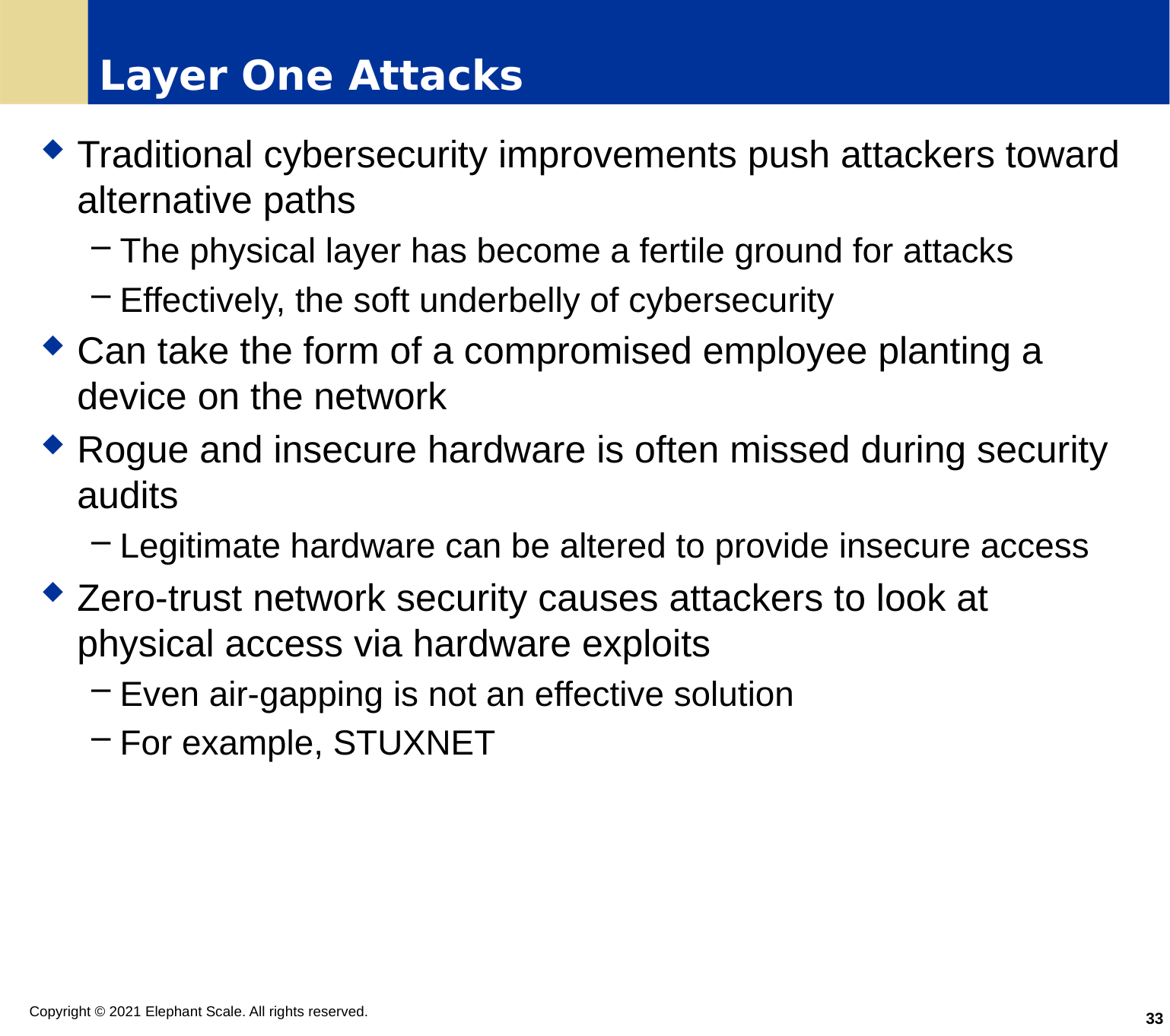

# Layer One Attacks
Traditional cybersecurity improvements push attackers toward alternative paths
The physical layer has become a fertile ground for attacks
Effectively, the soft underbelly of cybersecurity
Can take the form of a compromised employee planting a device on the network
Rogue and insecure hardware is often missed during security audits
Legitimate hardware can be altered to provide insecure access
Zero-trust network security causes attackers to look at physical access via hardware exploits
Even air-gapping is not an effective solution
For example, STUXNET

33
Copyright © 2021 Elephant Scale. All rights reserved.